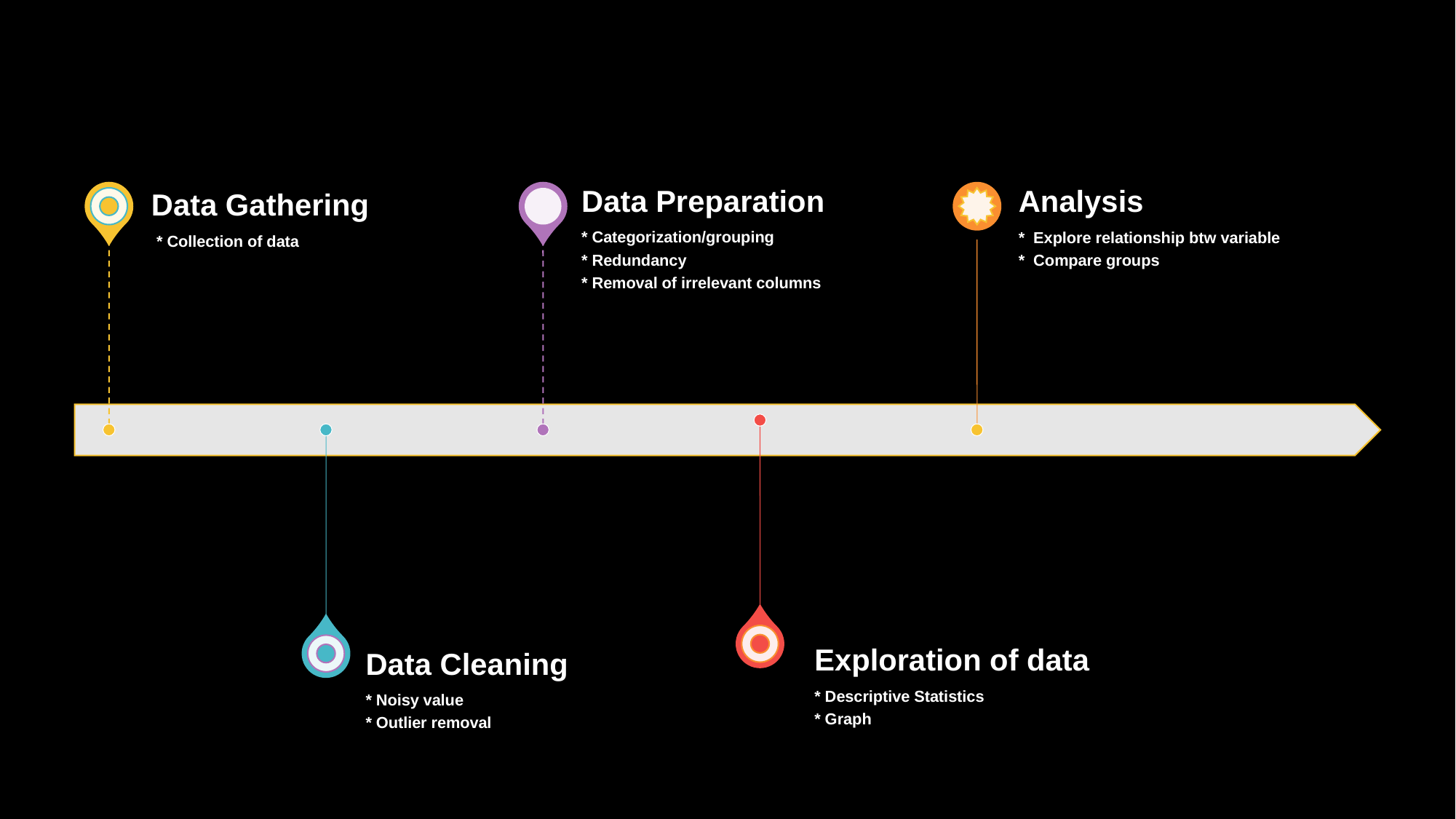

Data Gathering
     * Collection of data
Data Cleaning
* Noisy value
* Outlier removal

Data Preparation
* Categorization/grouping
* Redundancy
* Removal of irrelevant columns

Exploration of data
* Descriptive Statistics
* Graph

Analysis
*  Explore relationship btw variable
*  Compare groups